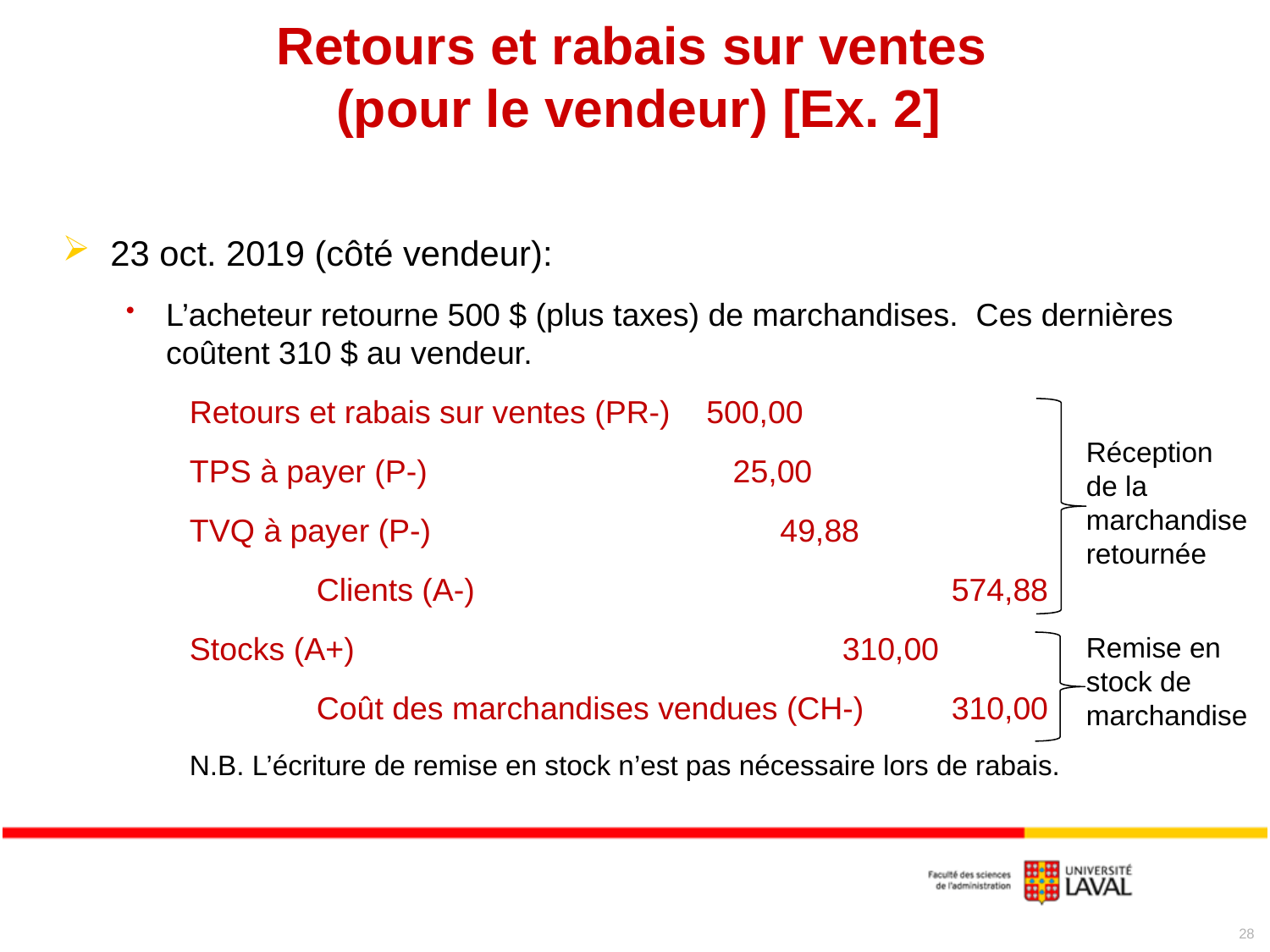

# Retours et rabais sur ventes (pour le vendeur) [Ex. 2]
23 oct. 2019 (côté vendeur):
L’acheteur retourne 500 $ (plus taxes) de marchandises.  Ces dernières coûtent 310 $ au vendeur.
	Retours et rabais sur ventes (PR-)	 500,00
	TPS à payer (P-)			    25,00
	TVQ à payer (P-)	                                      49,88
		Clients (A-)				574,88
	Stocks (A+)				  310,00
		Coût des marchandises vendues (CH-)   	310,00
	N.B. L’écriture de remise en stock n’est pas nécessaire lors de rabais.

Réception de la marchandise retournée
Remise en stock de marchandise

28